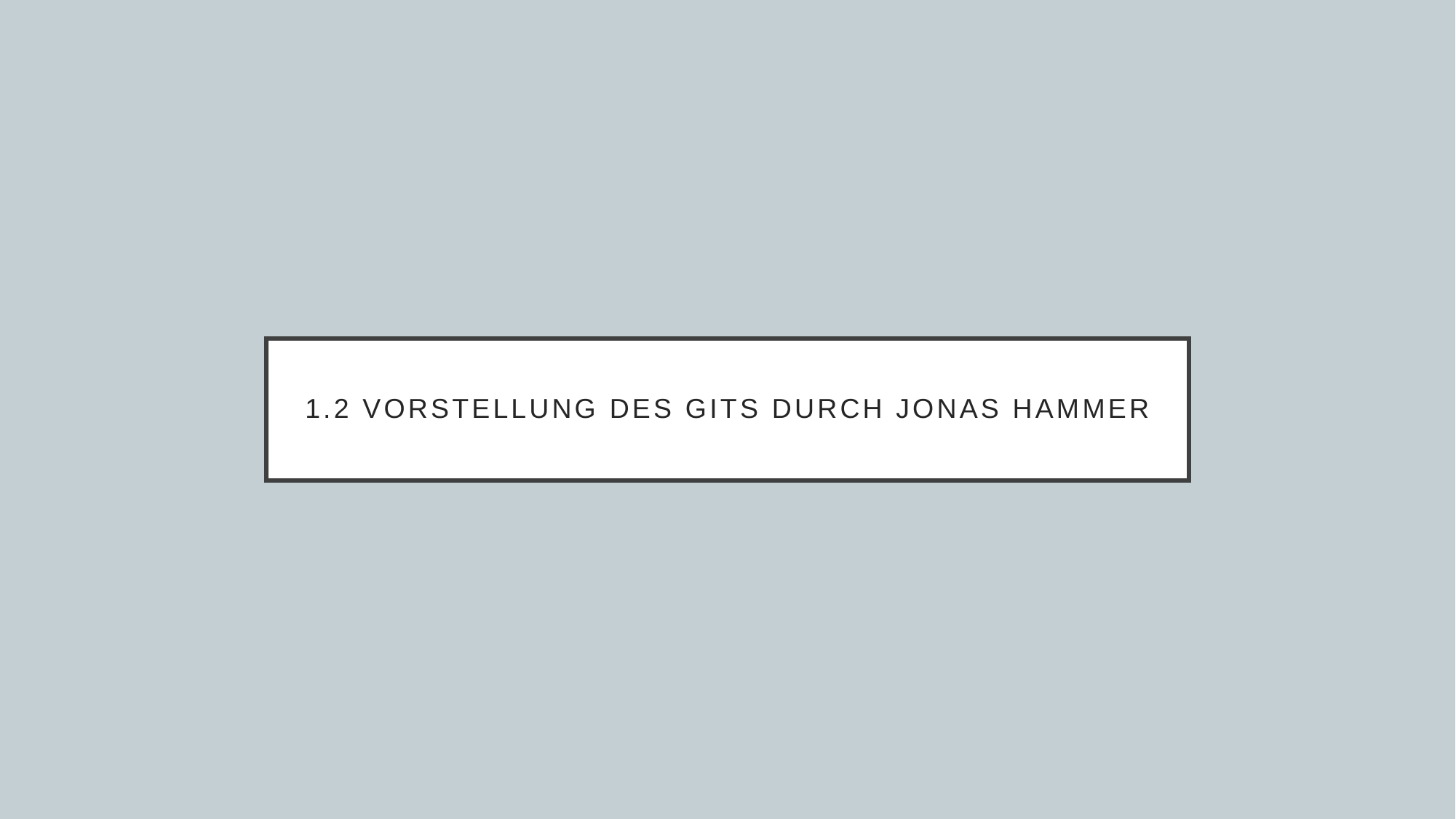

# 1.2 Vorstellung des Gits Durch Jonas Hammer